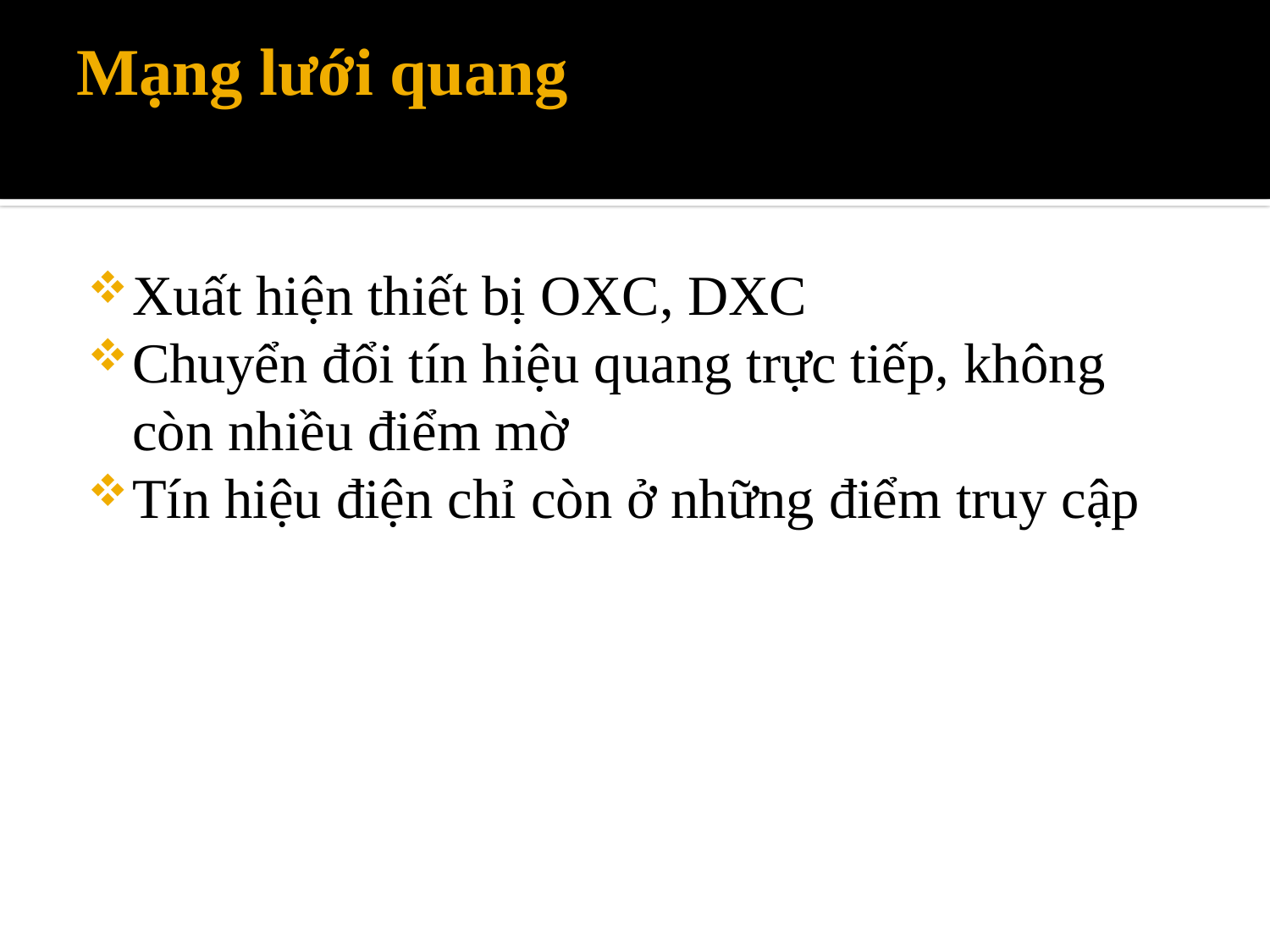

# Mạng lưới quang
Xuất hiện thiết bị OXC, DXC
Chuyển đổi tín hiệu quang trực tiếp, không còn nhiều điểm mờ
Tín hiệu điện chỉ còn ở những điểm truy cập